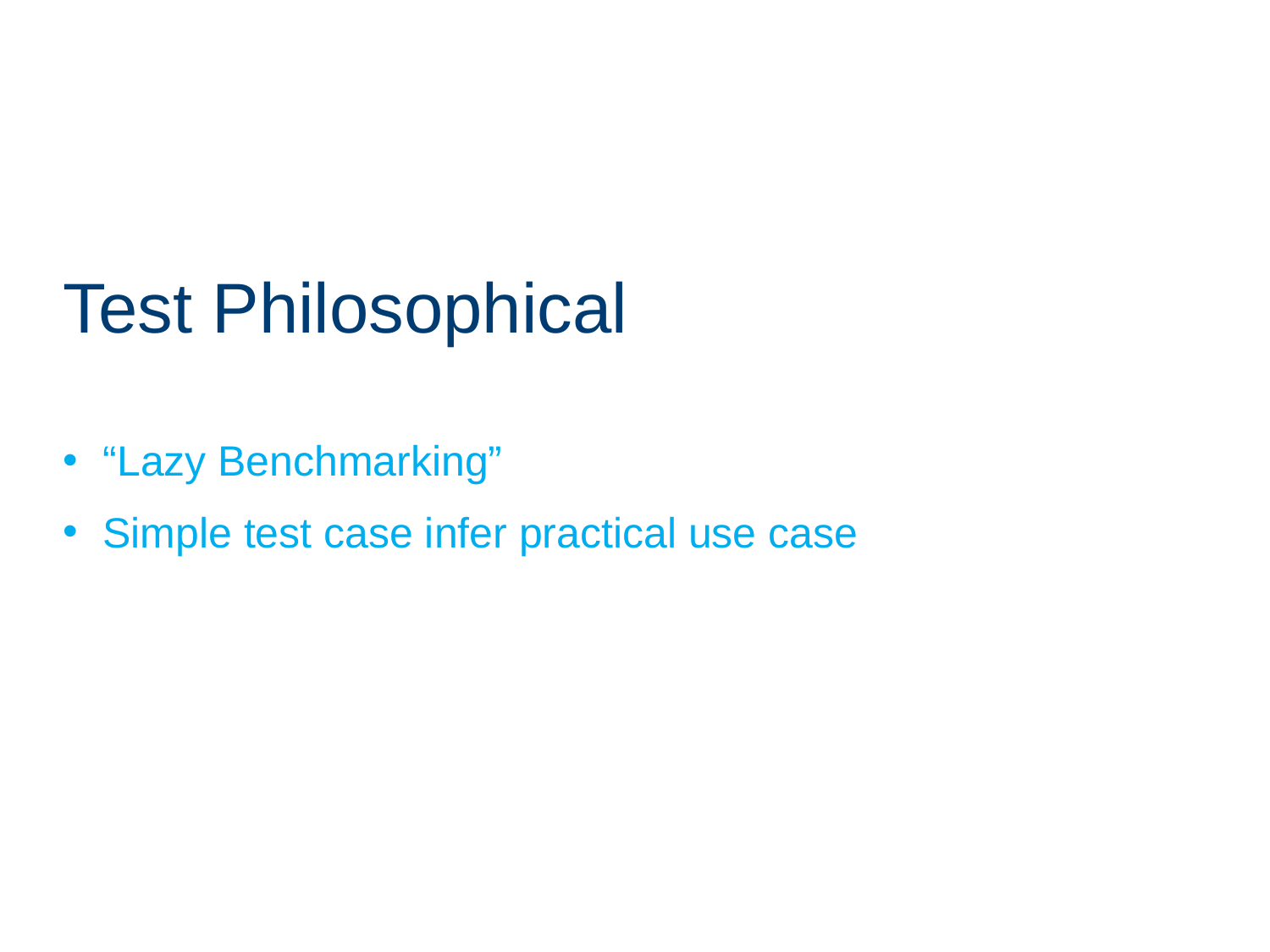

Test Philosophical

“Lazy Benchmarking”
Simple test case infer practical use case